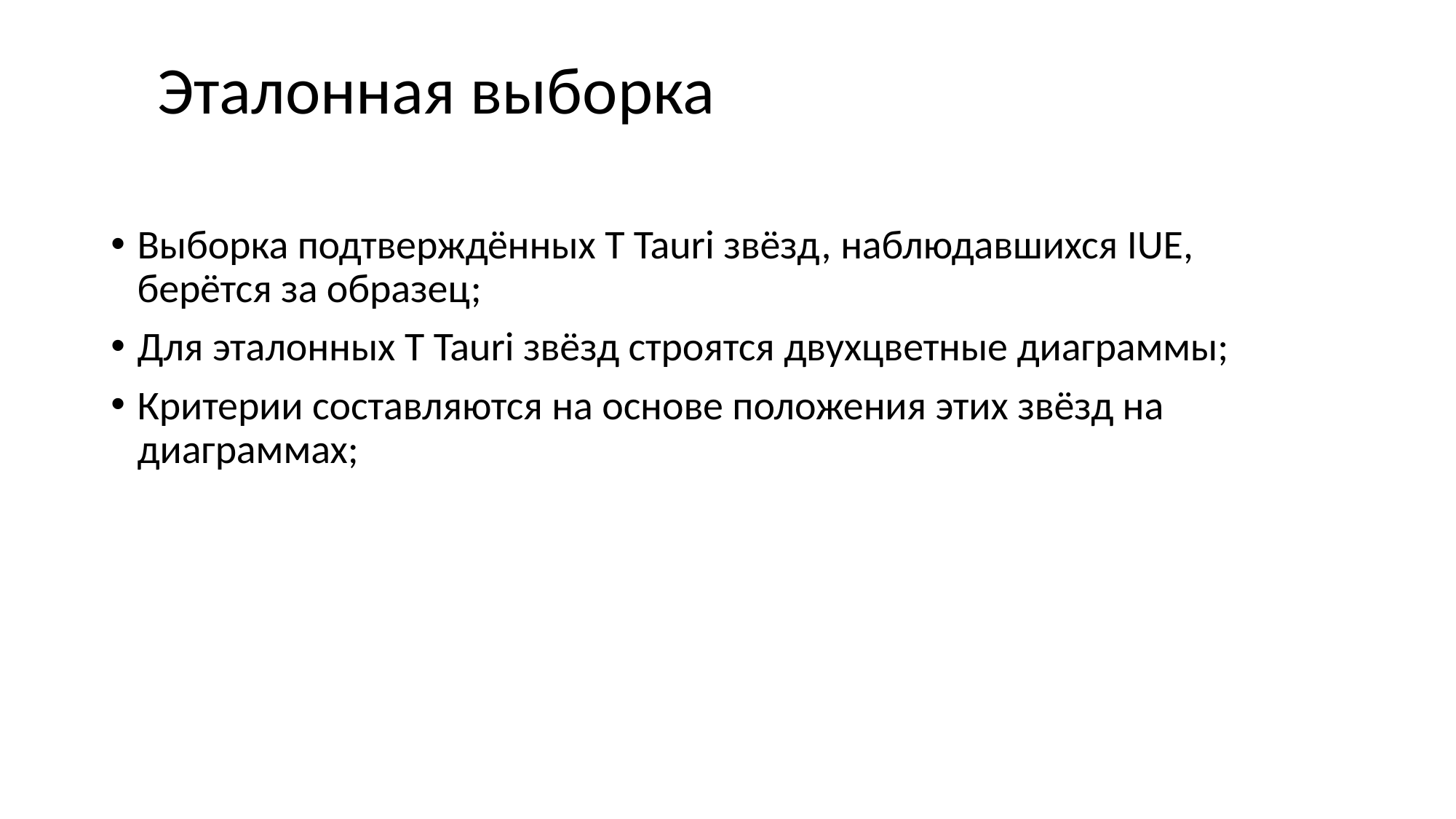

# Эталонная выборка
Выборка подтверждённых T Tauri звёзд, наблюдавшихся IUE, берётся за образец;
Для эталонных T Tauri звёзд строятся двухцветные диаграммы;
Критерии составляются на основе положения этих звёзд на диаграммах;